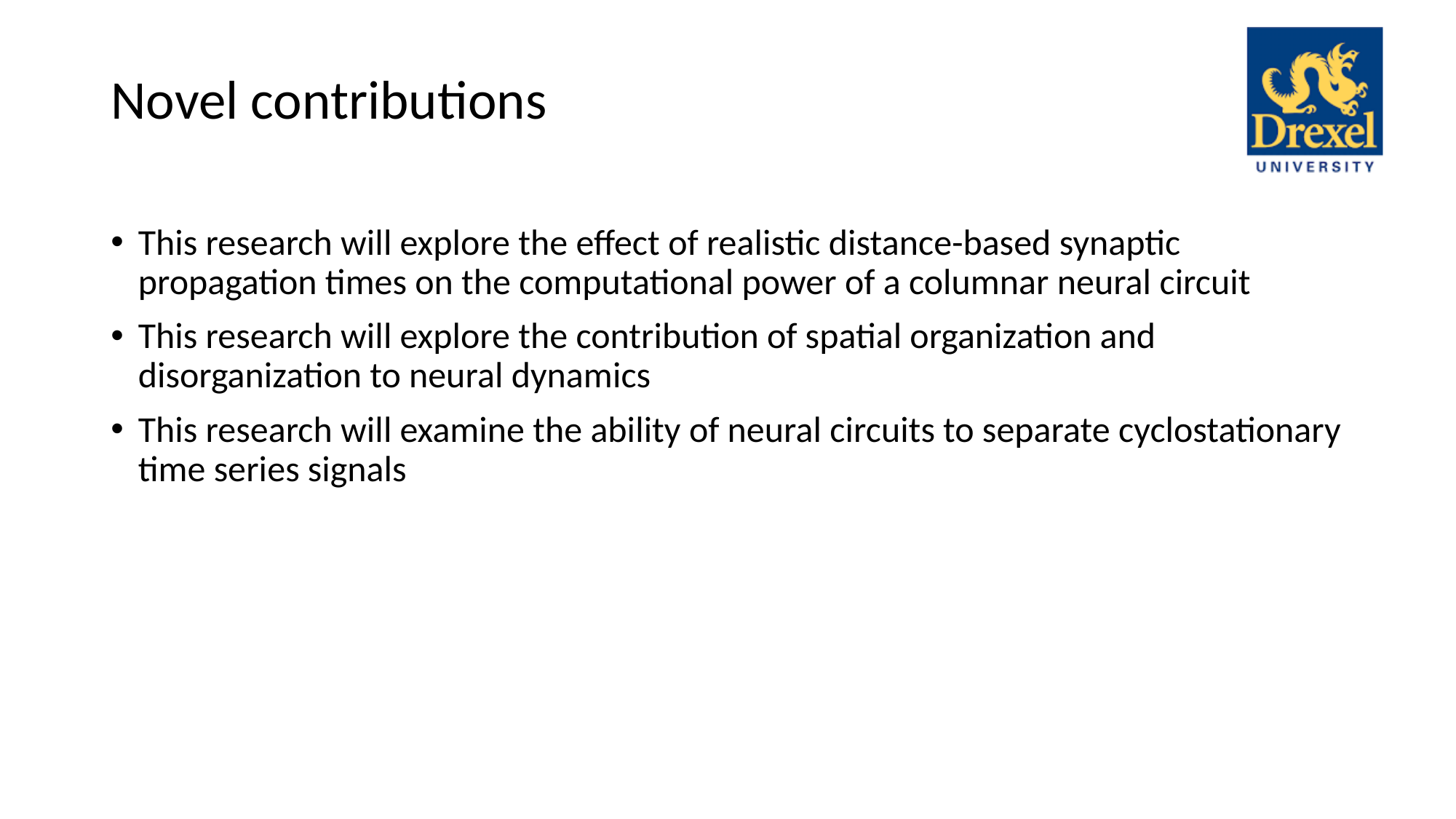

# Novel contributions
This research will explore the effect of realistic distance-based synaptic propagation times on the computational power of a columnar neural circuit
This research will explore the contribution of spatial organization and disorganization to neural dynamics
This research will examine the ability of neural circuits to separate cyclostationary time series signals